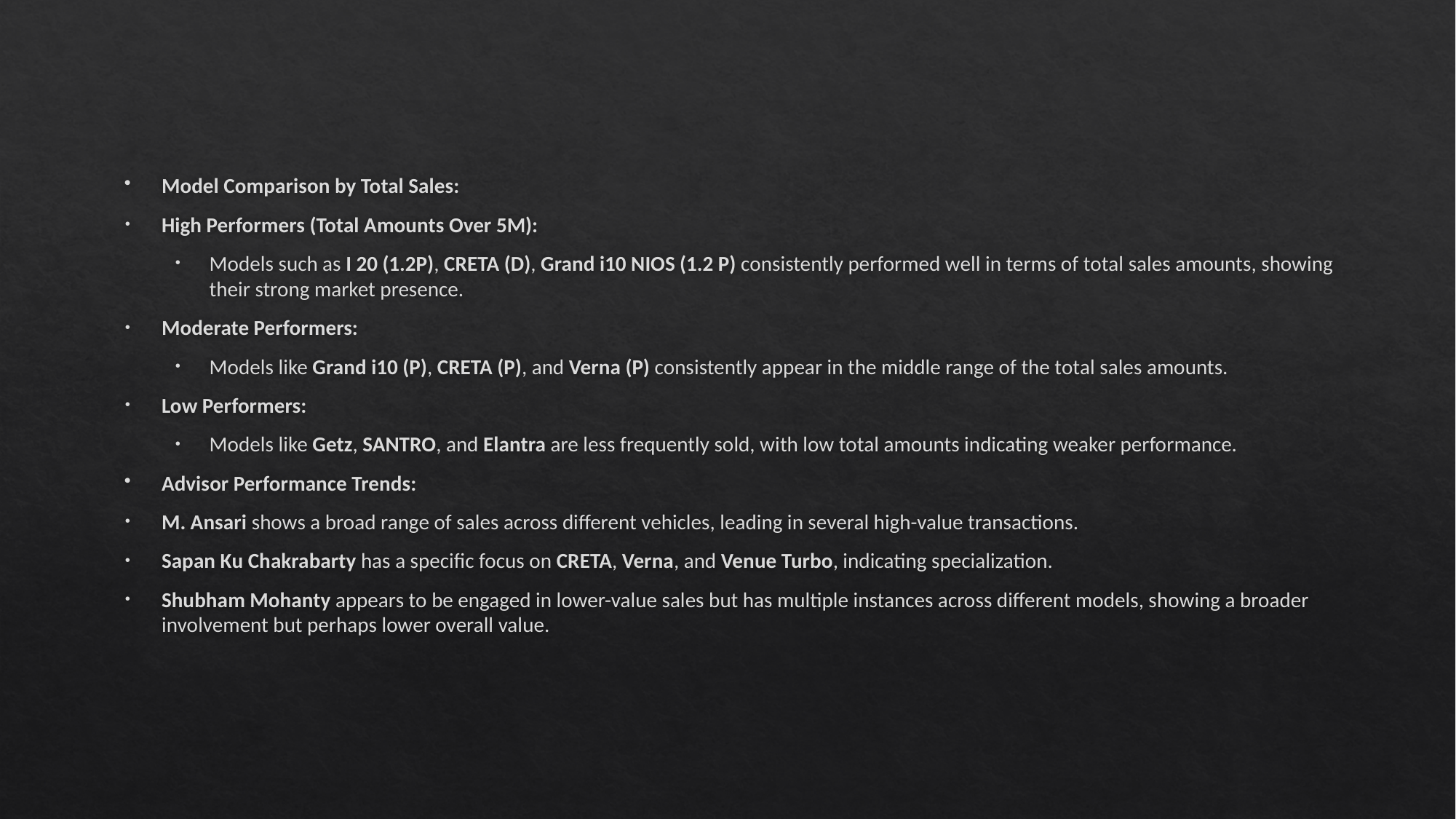

Model Comparison by Total Sales:
High Performers (Total Amounts Over 5M):
Models such as I 20 (1.2P), CRETA (D), Grand i10 NIOS (1.2 P) consistently performed well in terms of total sales amounts, showing their strong market presence.
Moderate Performers:
Models like Grand i10 (P), CRETA (P), and Verna (P) consistently appear in the middle range of the total sales amounts.
Low Performers:
Models like Getz, SANTRO, and Elantra are less frequently sold, with low total amounts indicating weaker performance.
Advisor Performance Trends:
M. Ansari shows a broad range of sales across different vehicles, leading in several high-value transactions.
Sapan Ku Chakrabarty has a specific focus on CRETA, Verna, and Venue Turbo, indicating specialization.
Shubham Mohanty appears to be engaged in lower-value sales but has multiple instances across different models, showing a broader involvement but perhaps lower overall value.